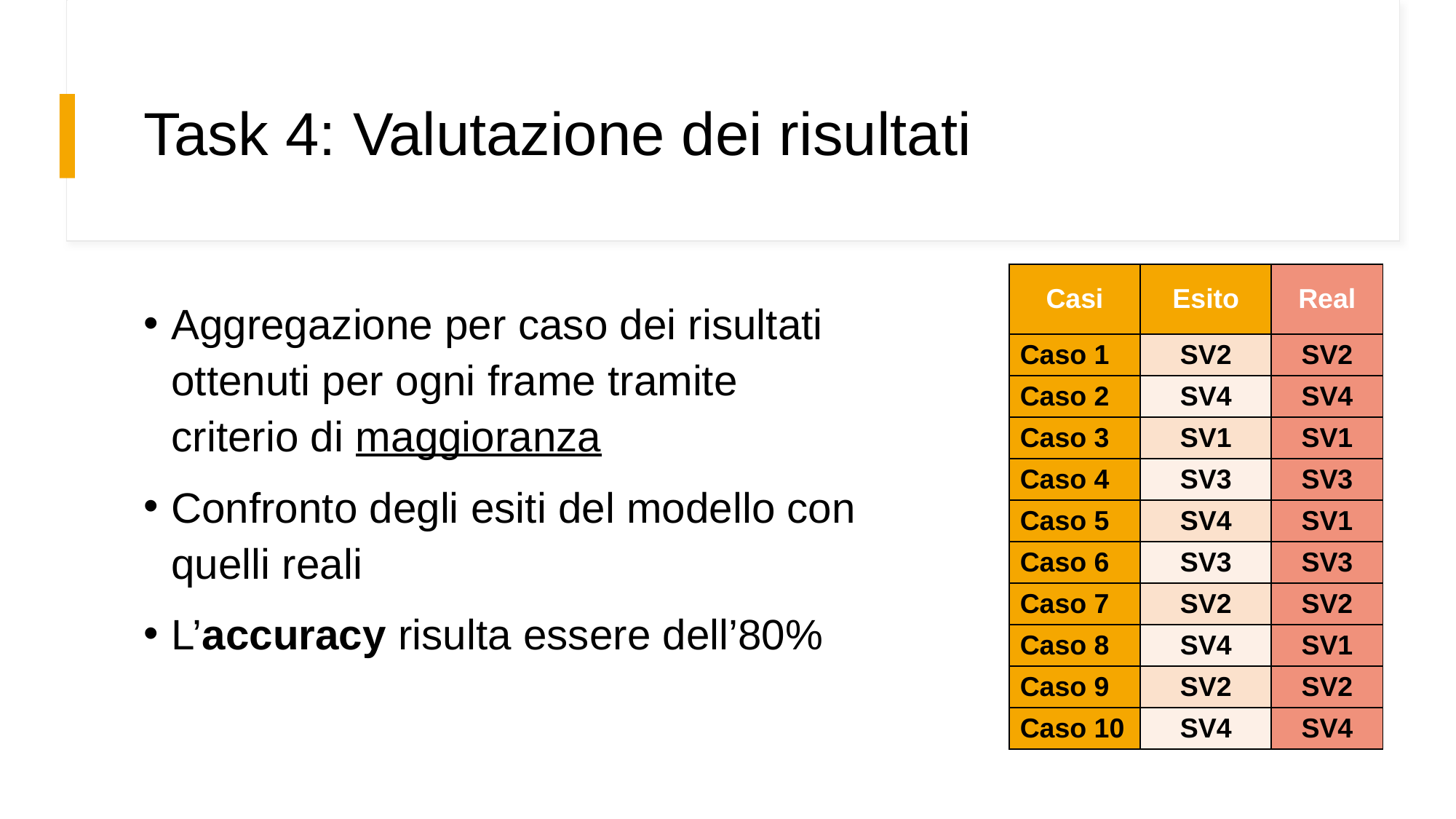

# Task 4: Valutazione dei risultati
| Casi | Esito | Real |
| --- | --- | --- |
| Caso 1 | SV2 | SV2 |
| Caso 2 | SV4 | SV4 |
| Caso 3 | SV1 | SV1 |
| Caso 4 | SV3 | SV3 |
| Caso 5 | SV4 | SV1 |
| Caso 6 | SV3 | SV3 |
| Caso 7 | SV2 | SV2 |
| Caso 8 | SV4 | SV1 |
| Caso 9 | SV2 | SV2 |
| Caso 10 | SV4 | SV4 |
Aggregazione per caso dei risultati ottenuti per ogni frame tramite criterio di maggioranza
Confronto degli esiti del modello con quelli reali
L’accuracy risulta essere dell’80%